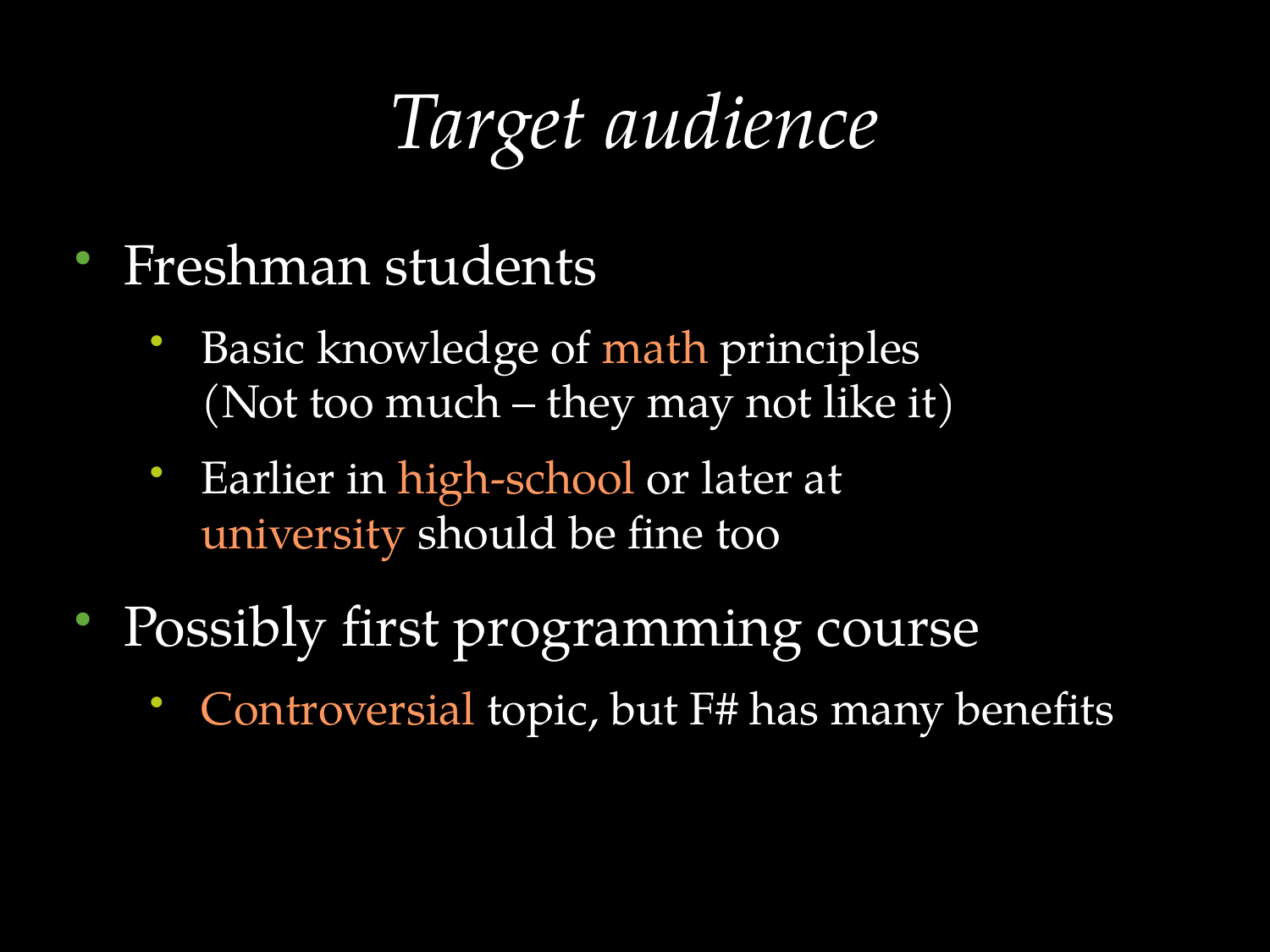

# Target audience
Freshman students
Basic knowledge of math principles
(Not too much – they may not like it)
Earlier in high-school or later at
university should be fine too
Possibly first programming course
Controversial topic, but F# has many benefits